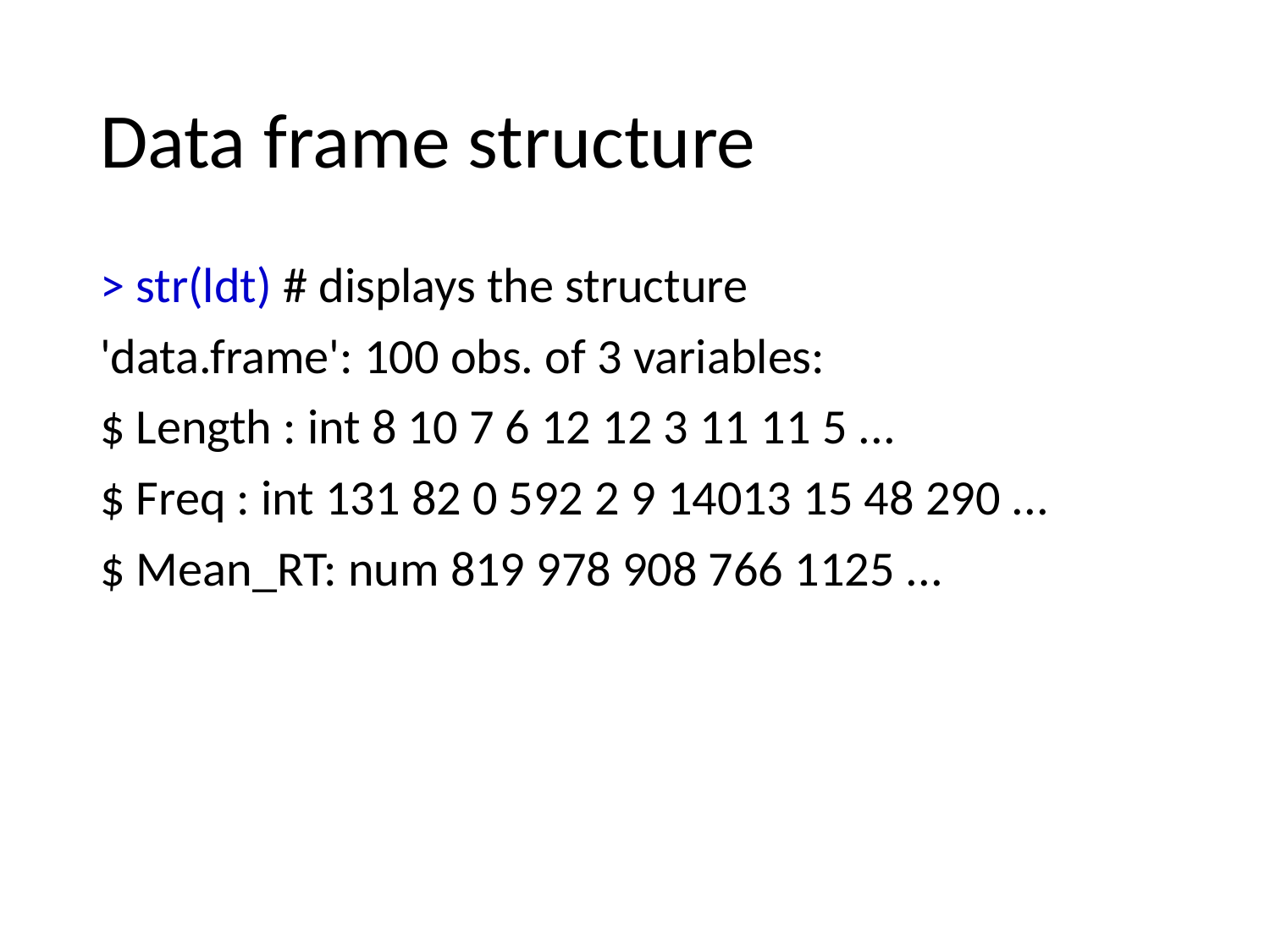

# Data frame structure
> str(ldt) # displays the structure
'data.frame': 100 obs. of 3 variables:
$ Length : int 8 10 7 6 12 12 3 11 11 5 ...
$ Freq : int 131 82 0 592 2 9 14013 15 48 290 ...
$ Mean_RT: num 819 978 908 766 1125 ...